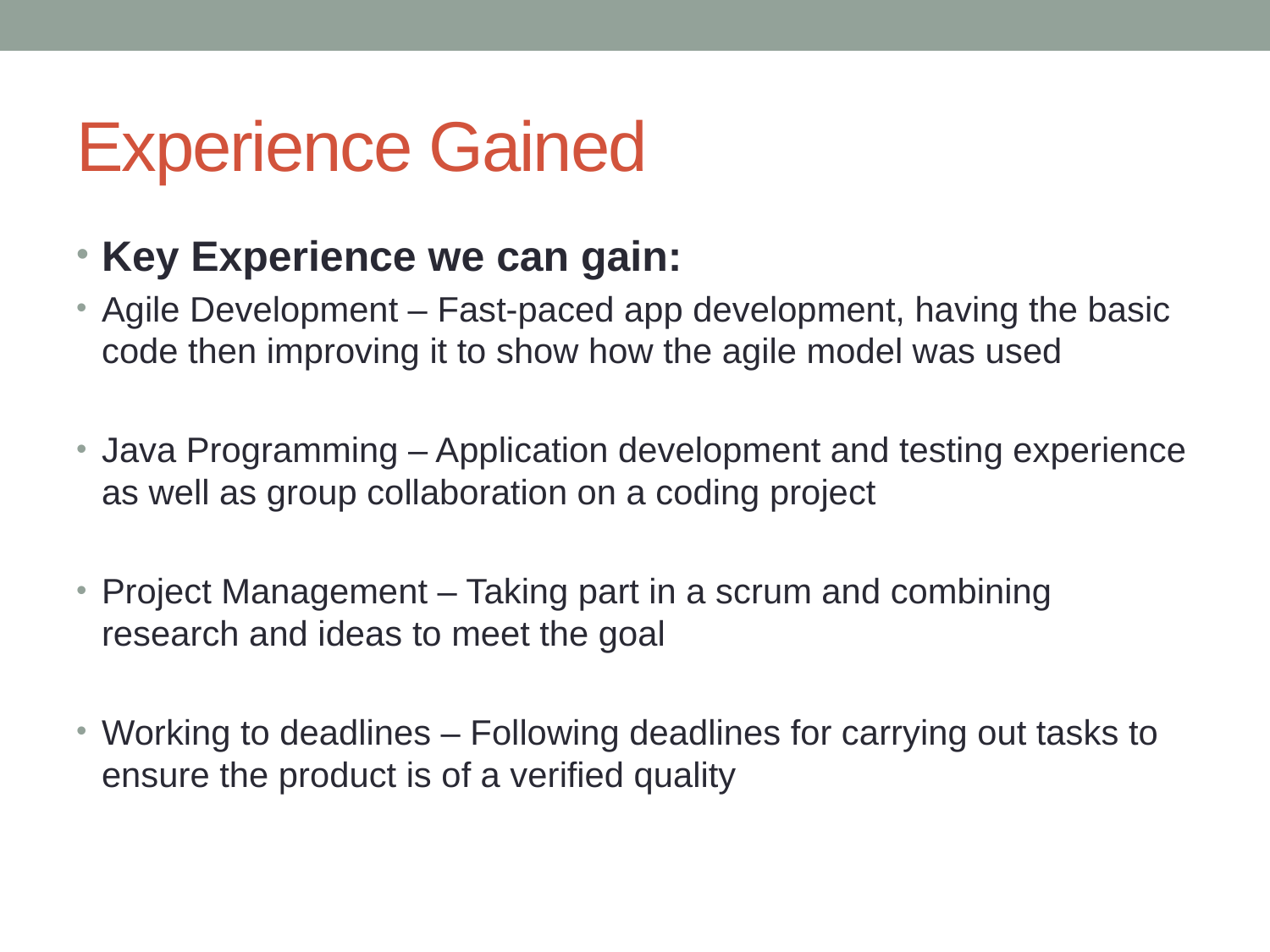

# Experience Gained
Key Experience we can gain:
Agile Development – Fast-paced app development, having the basic code then improving it to show how the agile model was used

Java Programming – Application development and testing experience as well as group collaboration on a coding project

Project Management – Taking part in a scrum and combining research and ideas to meet the goal

Working to deadlines – Following deadlines for carrying out tasks to ensure the product is of a verified quality